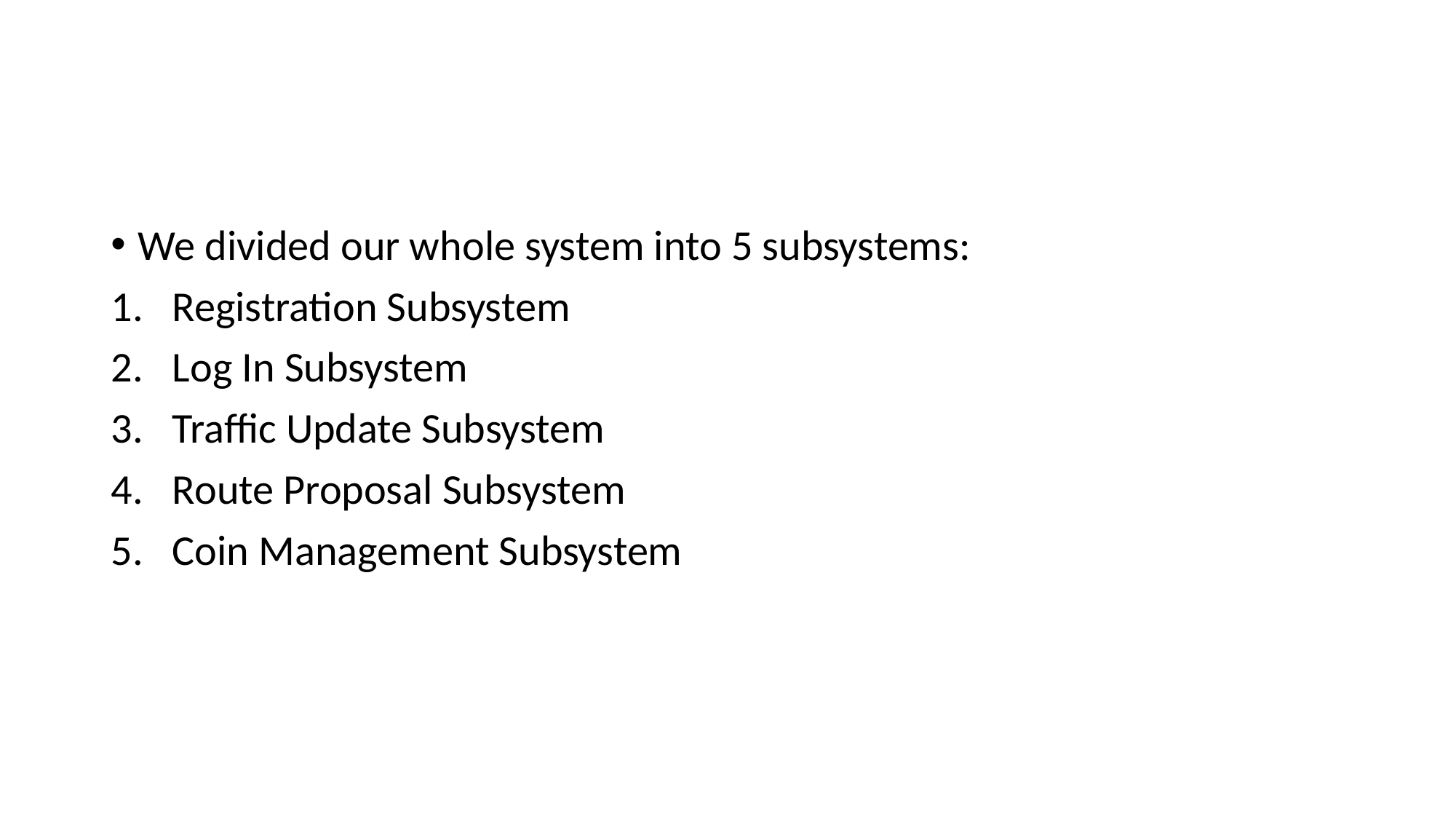

#
We divided our whole system into 5 subsystems:
Registration Subsystem
Log In Subsystem
Traffic Update Subsystem
Route Proposal Subsystem
Coin Management Subsystem